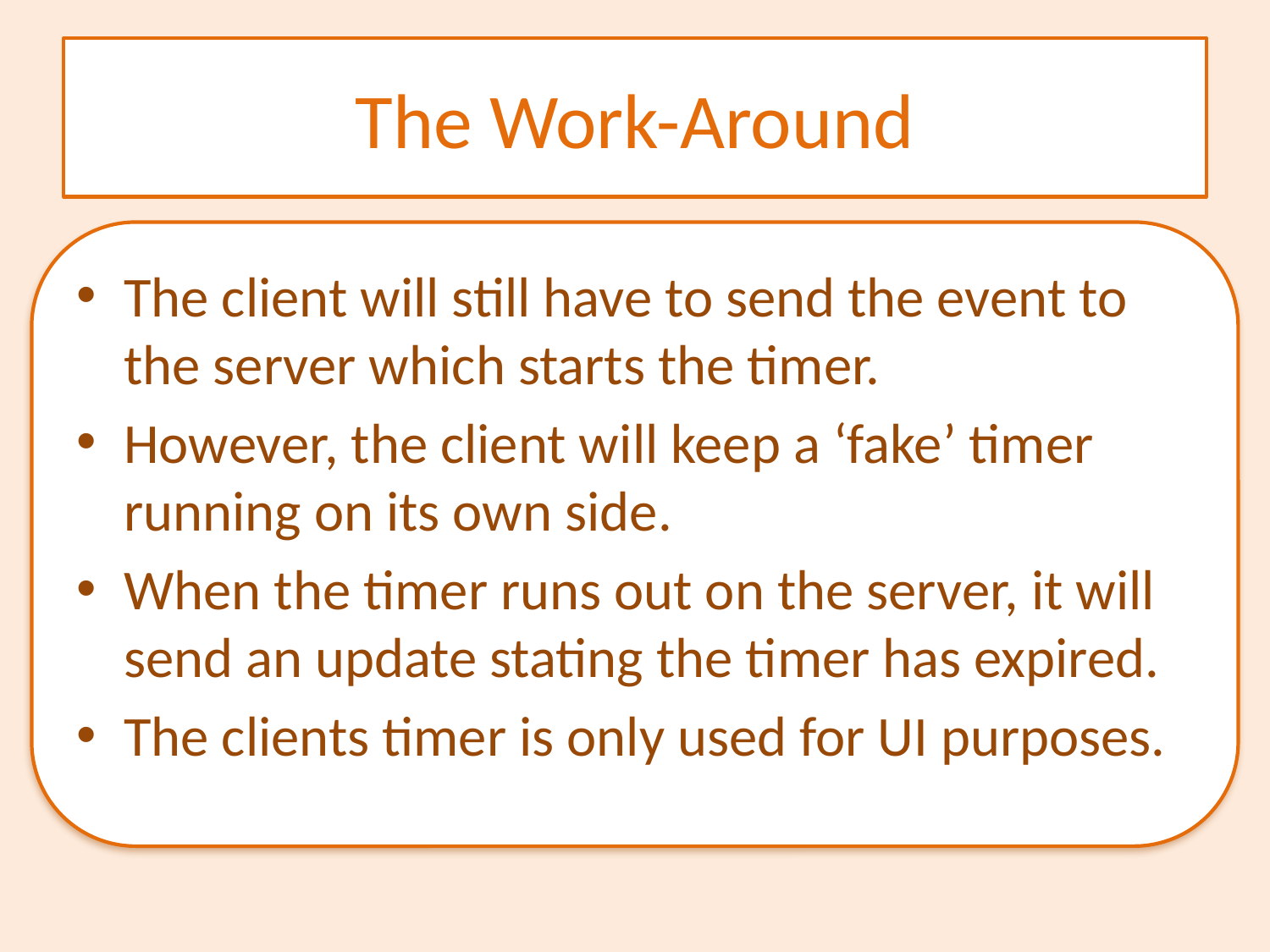

# The Work-Around
The client will still have to send the event to the server which starts the timer.
However, the client will keep a ‘fake’ timer running on its own side.
When the timer runs out on the server, it will send an update stating the timer has expired.
The clients timer is only used for UI purposes.